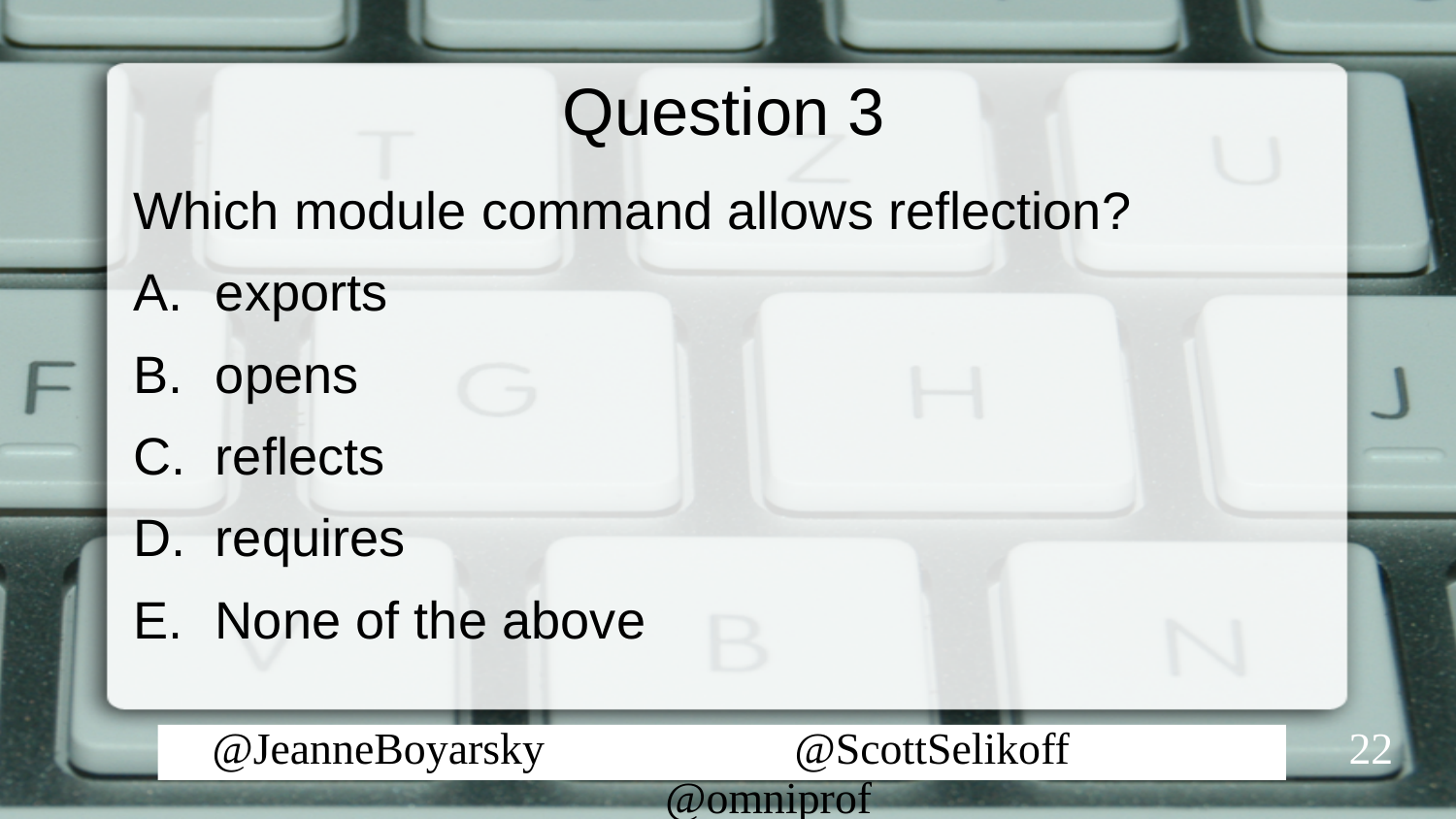

# Question 3
Which module command allows reflection?
exports
opens
reflects
requires
None of the above

22